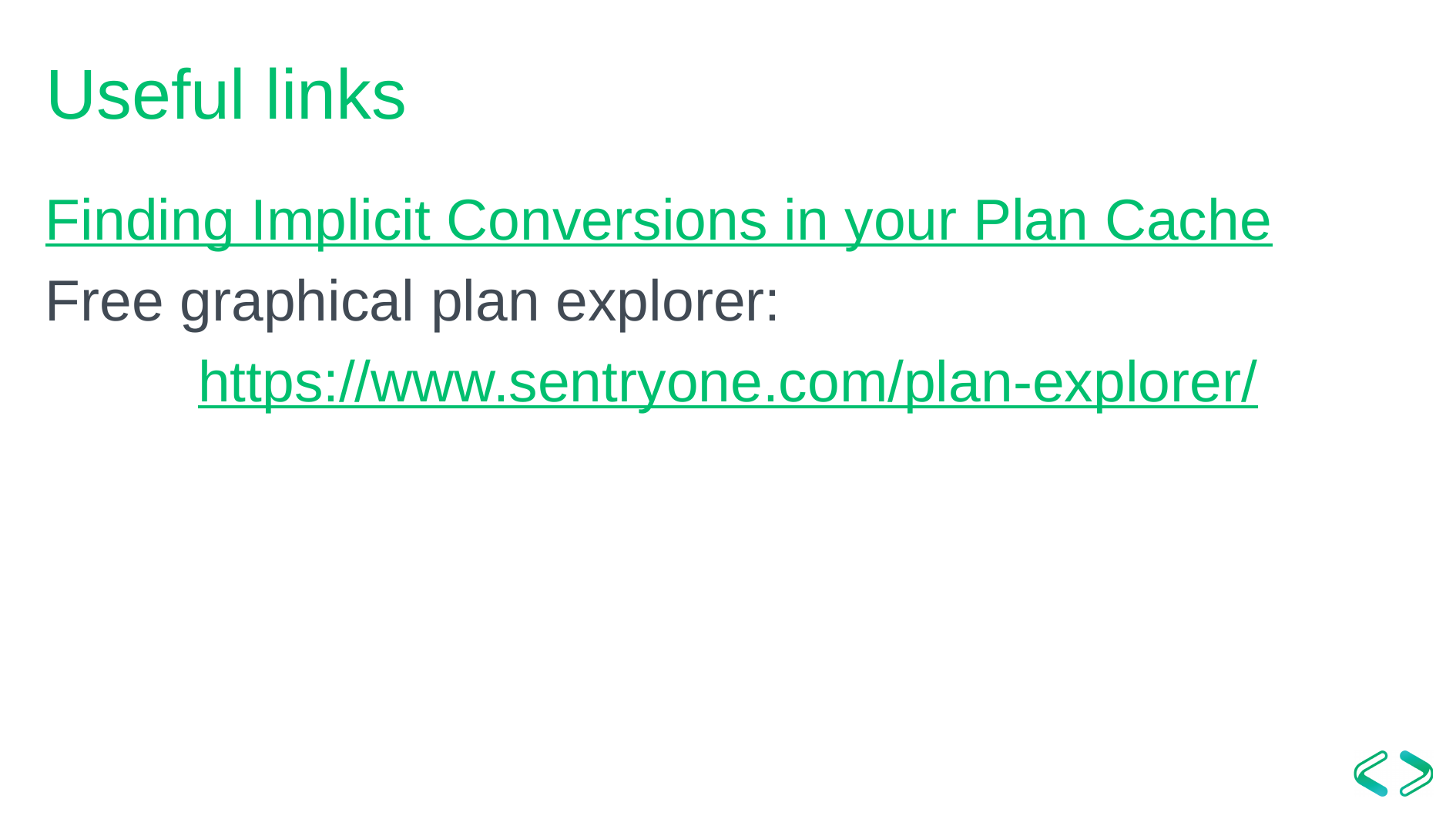

DBA-Art.com
# Useful links
Finding Implicit Conversions in your Plan Cache
Free graphical plan explorer:
https://www.sentryone.com/plan-explorer/